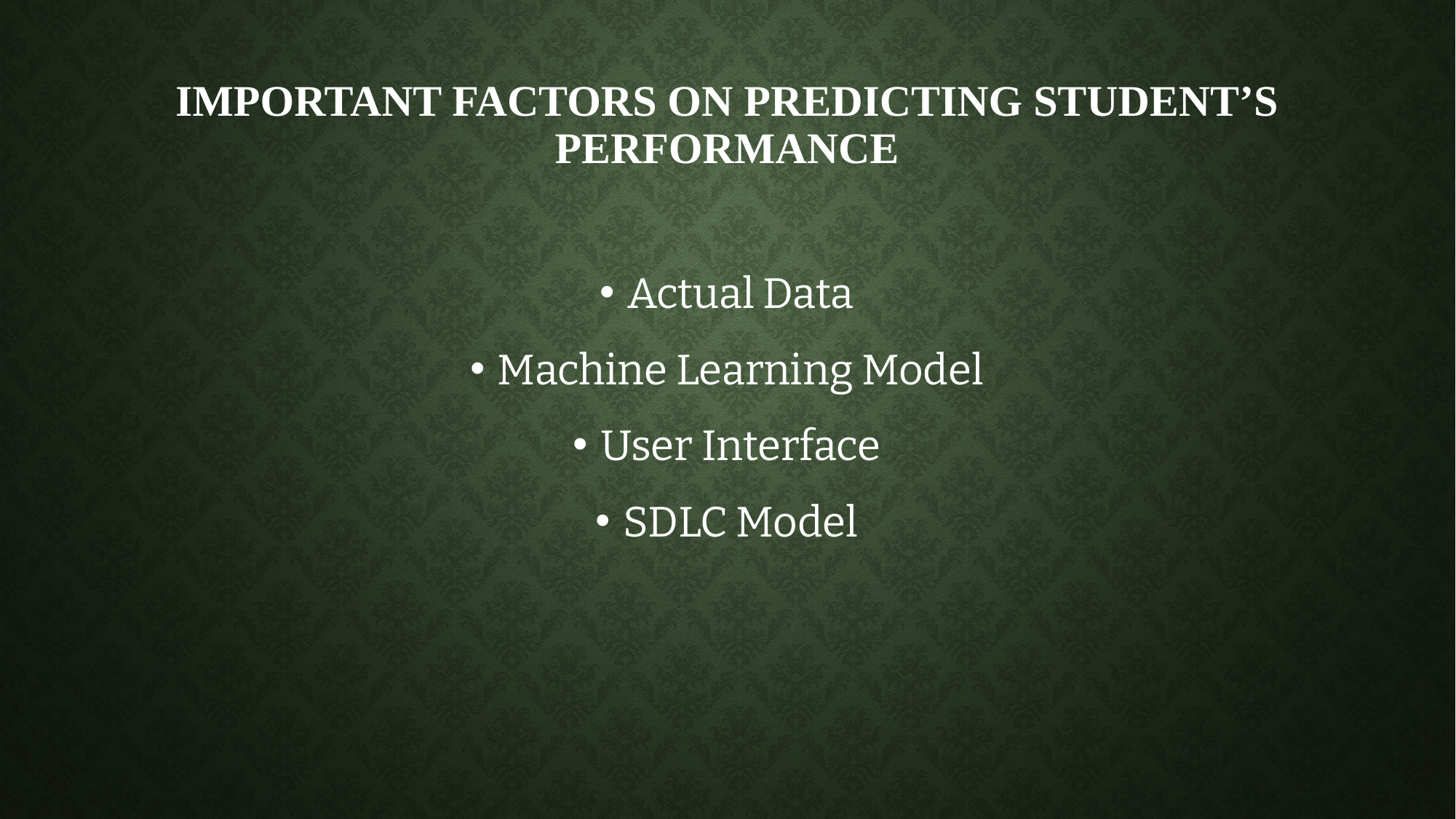

# Important Factors on Predicting Student’s Performance
Actual Data
Machine Learning Model
User Interface
SDLC Model